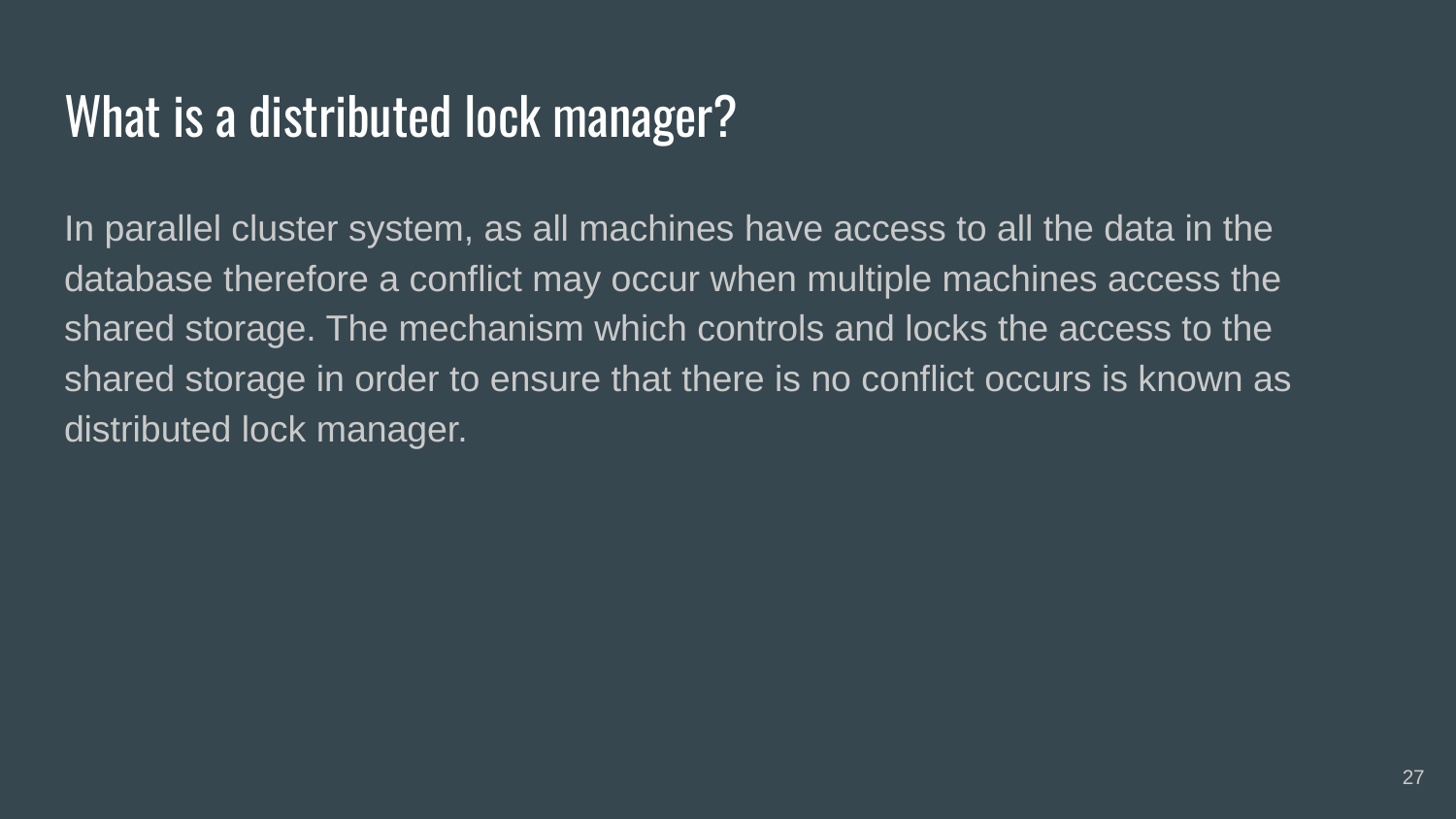

# What is a distributed lock manager?
In parallel cluster system, as all machines have access to all the data in the database therefore a conflict may occur when multiple machines access the shared storage. The mechanism which controls and locks the access to the shared storage in order to ensure that there is no conflict occurs is known as distributed lock manager.
27